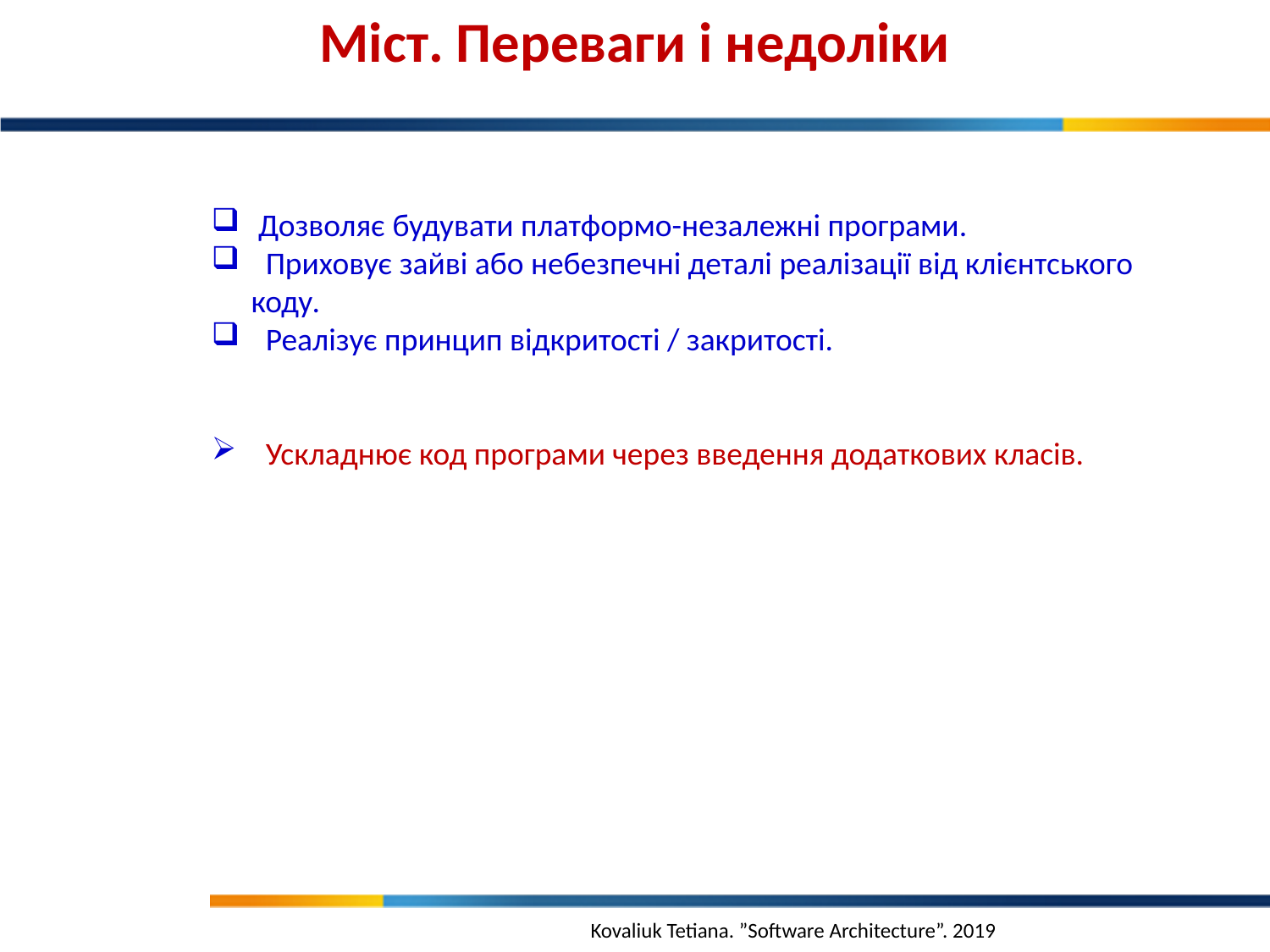

Міст. Переваги і недоліки
 Дозволяє будувати платформо-незалежні програми.
  Приховує зайві або небезпечні деталі реалізації від клієнтського коду.
  Реалізує принцип відкритості / закритості.

  Ускладнює код програми через введення додаткових класів.